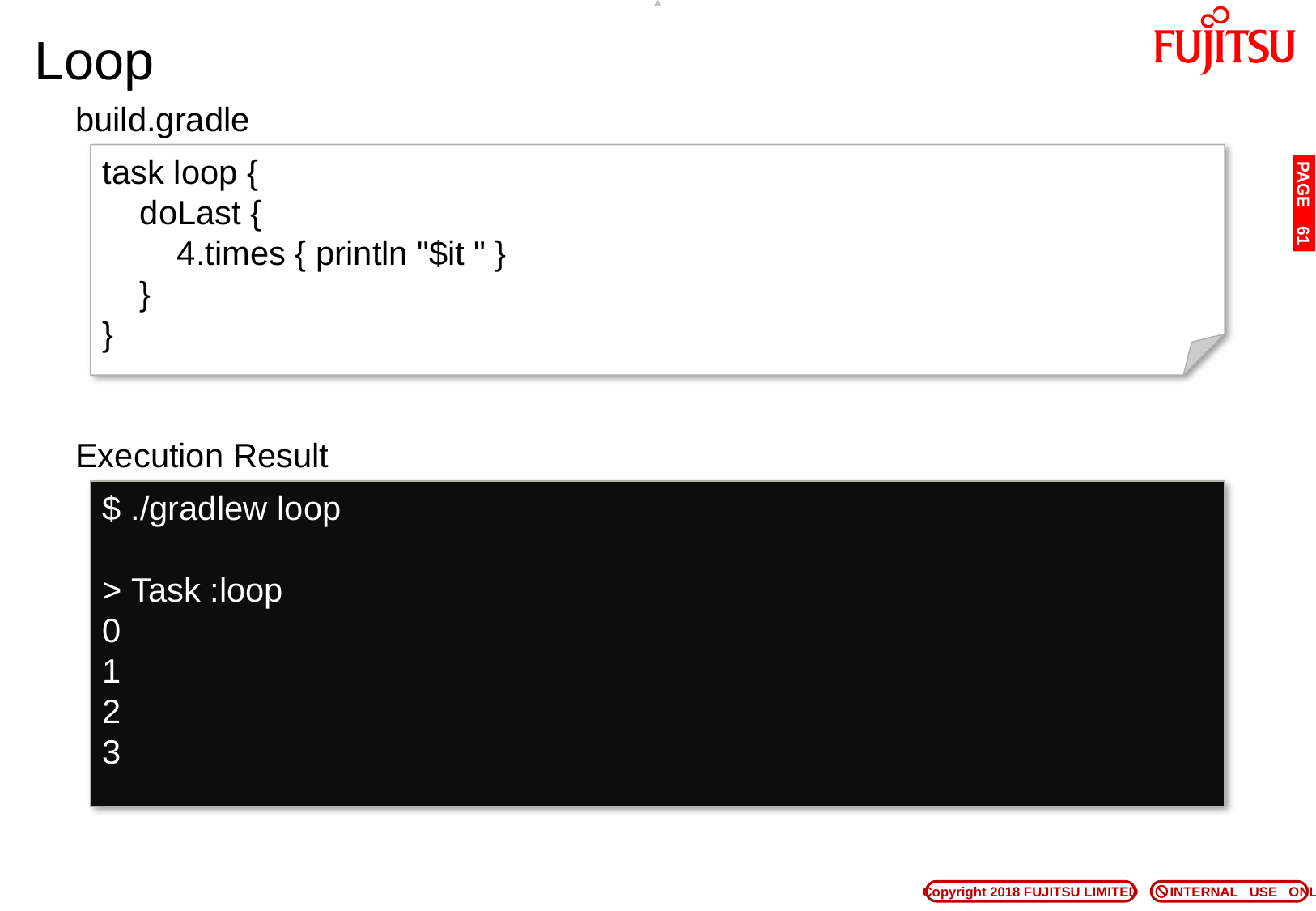

# Loop
build.gradle
task loop {
    doLast {
        4.times { println "$it " }
    }
}
PAGE    61
Execution Result
$ ./gradlew loop

> Task :loop
0
1
2
3